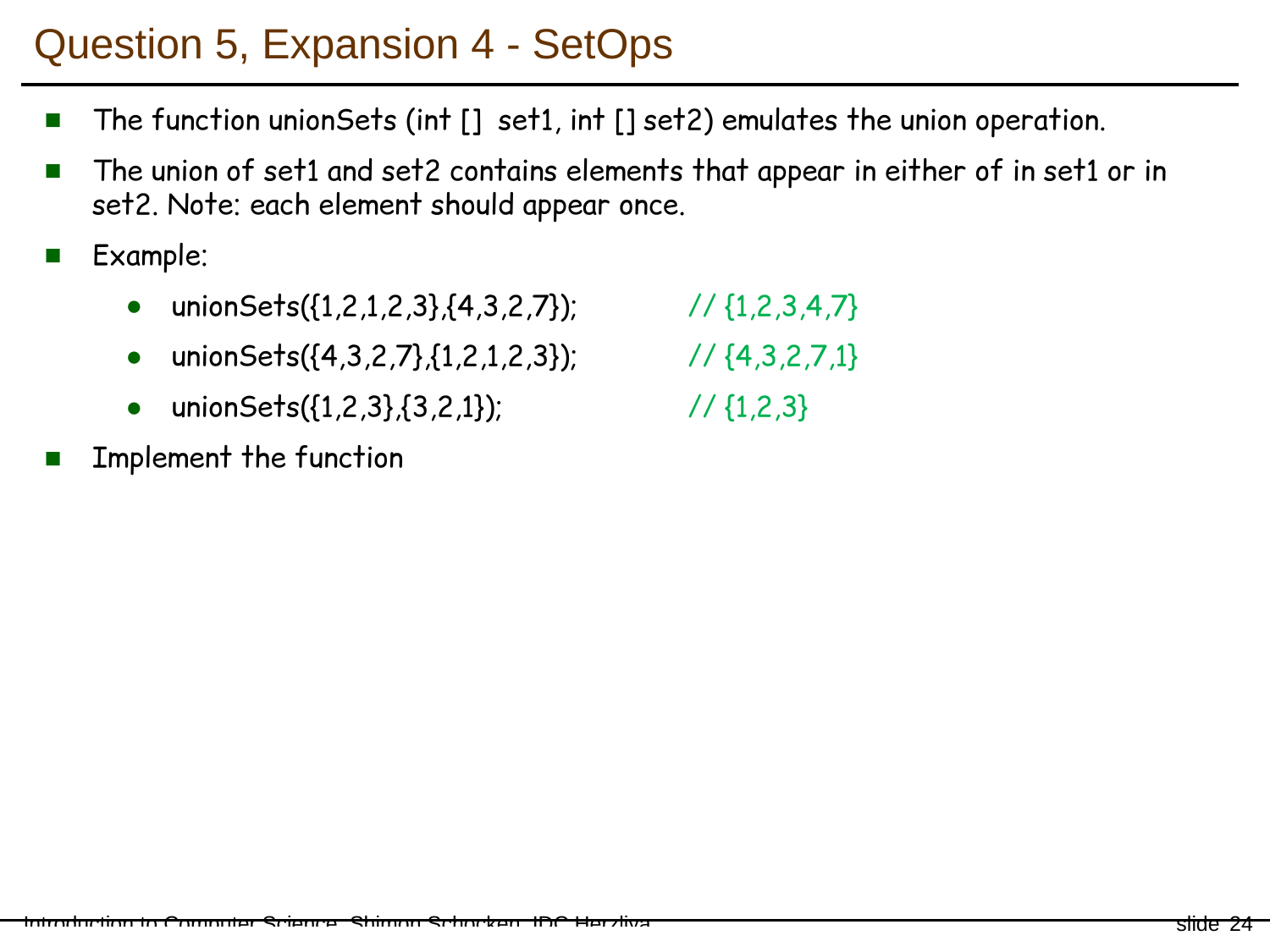

Question 5, Expansion 4 - SetOps

The function unionSets (int []  set1, int [] set2) emulates the union operation.
The union of set1 and set2 contains elements that appear in either of in set1 or in set2. Note: each element should appear once.
Example:
unionSets({1,2,1,2,3},{4,3,2,7}); 	 // {1,2,3,4,7}
unionSets({4,3,2,7},{1,2,1,2,3});	 // {4,3,2,7,1}
unionSets({1,2,3},{3,2,1}); 		 // {1,2,3}
Implement the function